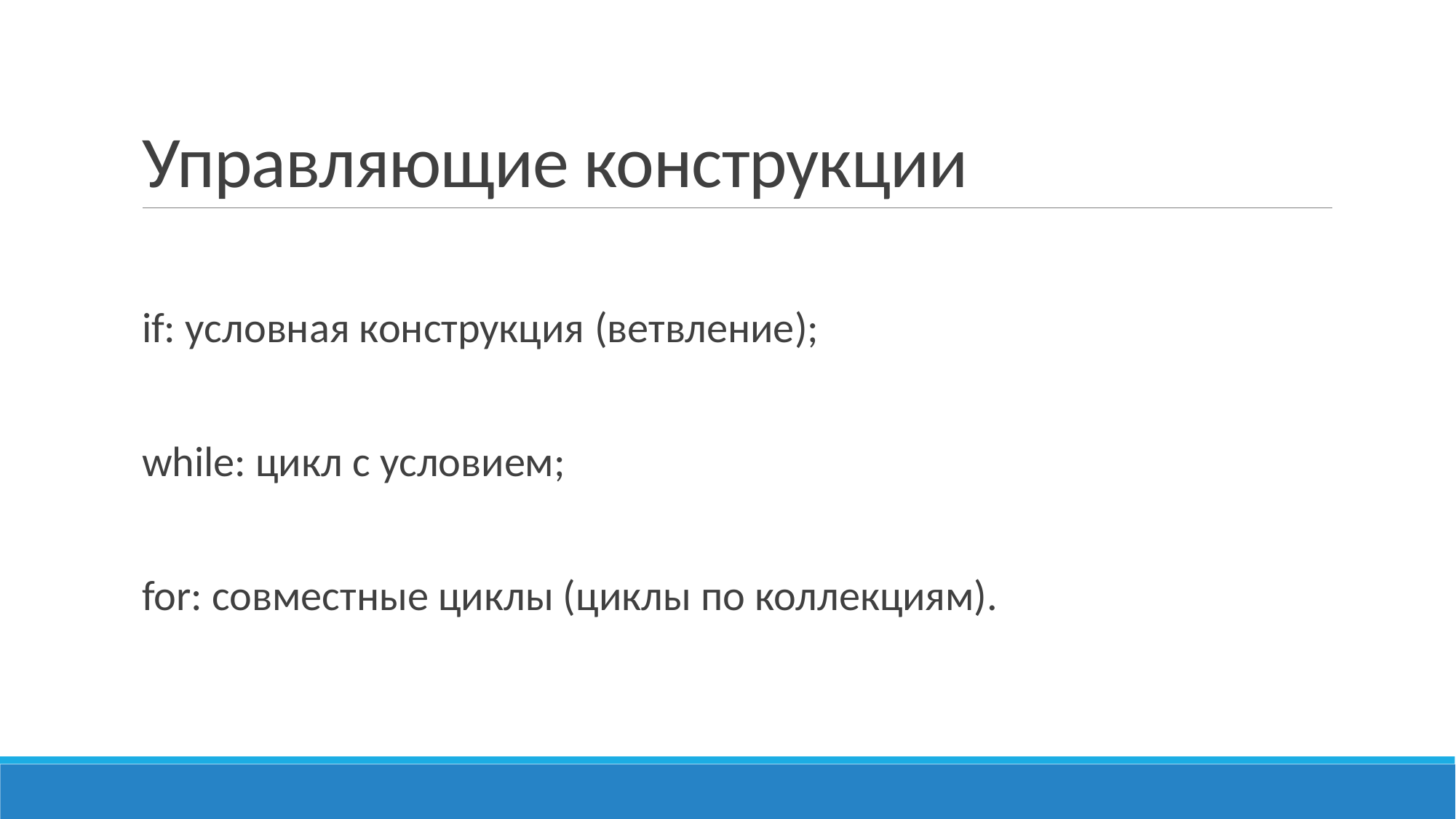

# Управляющие конструкции

if: условная конструкция (ветвление);

while: цикл с условием;

for: совместные циклы (циклы по коллекциям).